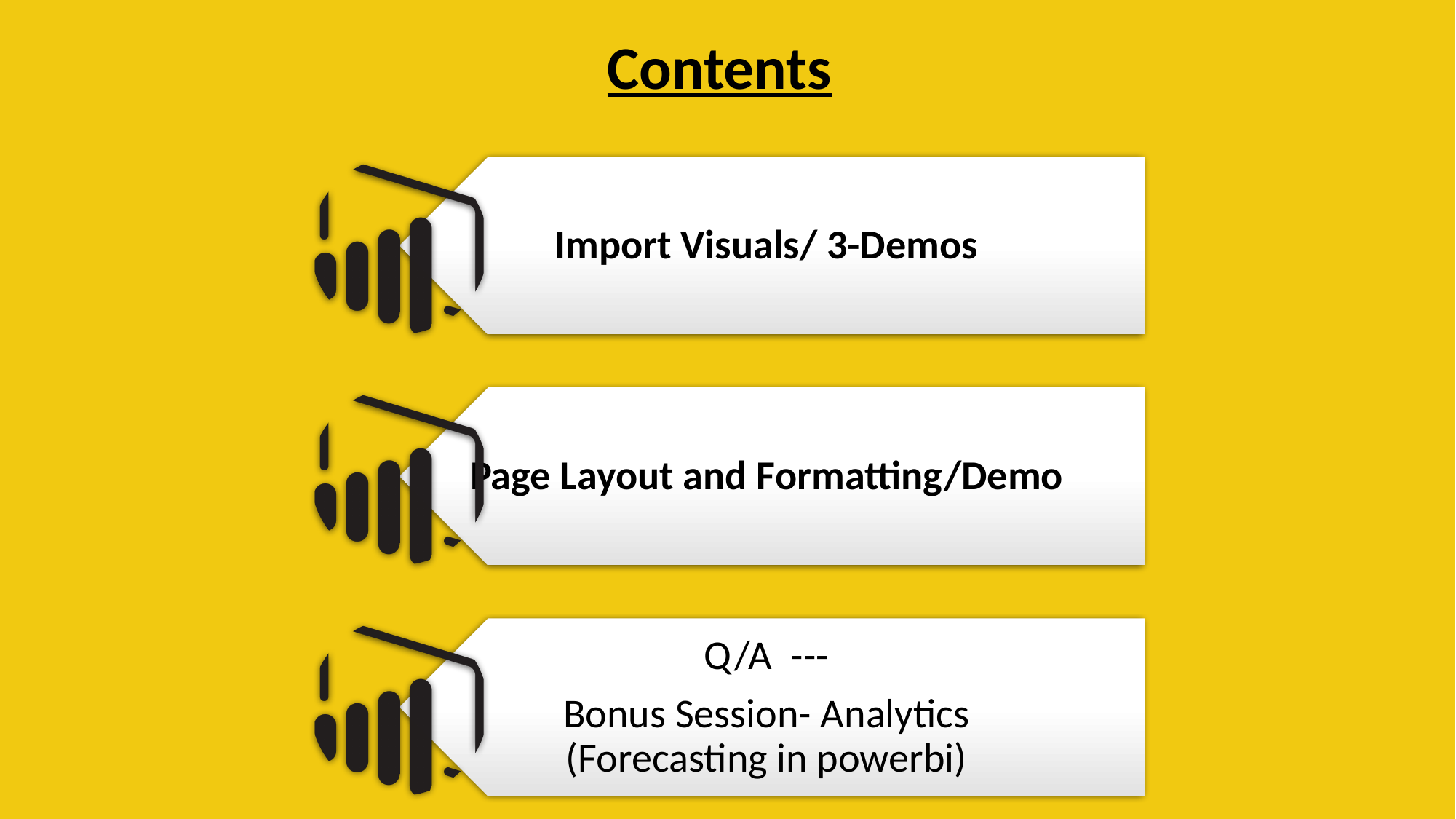

Contents
Import Visuals/ 3-Demos
Page Layout and Formatting/Demo
Q/A  ---
Bonus Session- Analytics (Forecasting in powerbi)